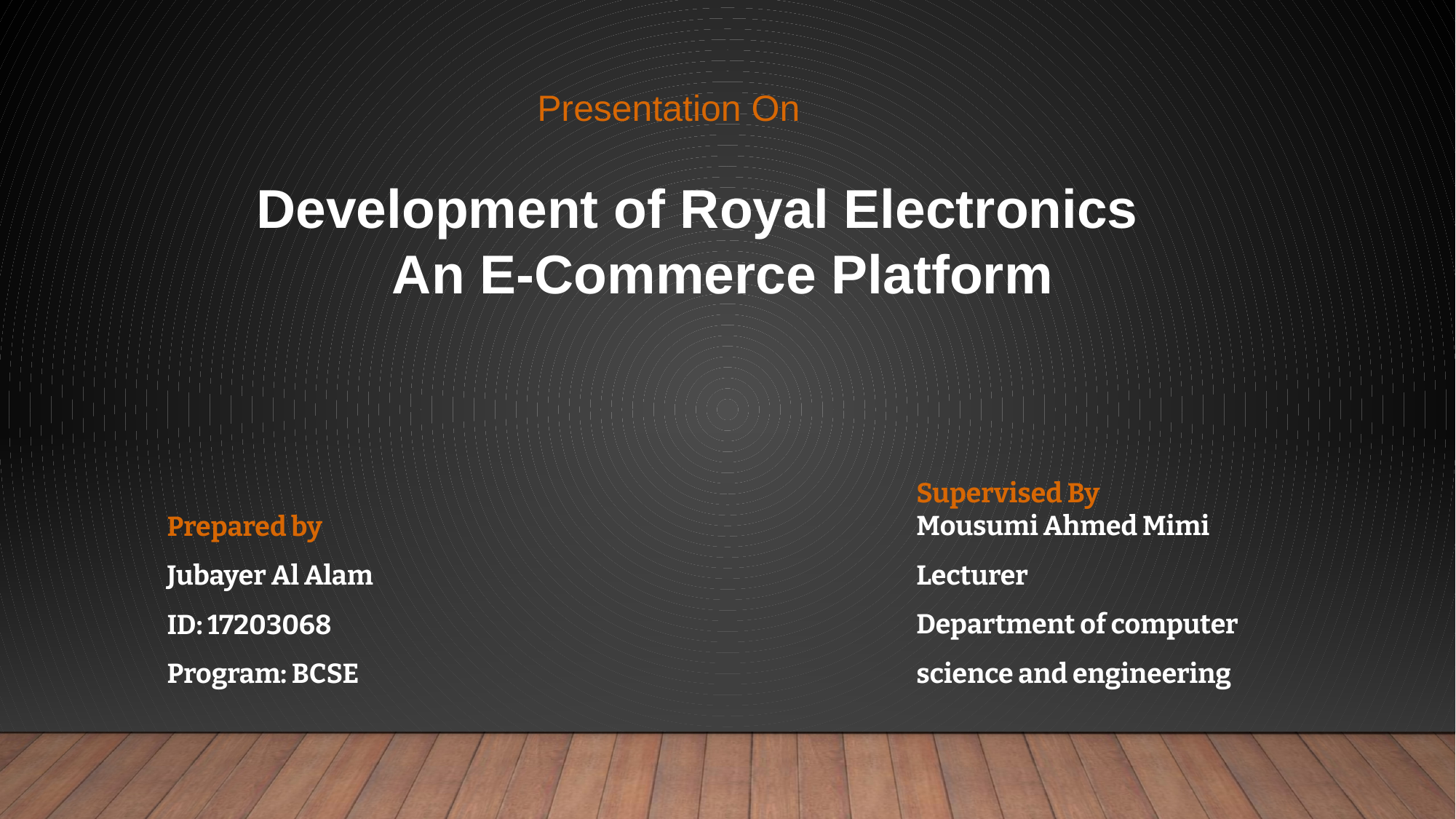

Presentation On
Development of Royal Electronics
         An E-Commerce Platform

Supervised By
Mousumi Ahmed Mimi
Lecturer
Department of computer science and engineering

Prepared by
Jubayer Al Alam
ID: 17203068
Program: BCSE